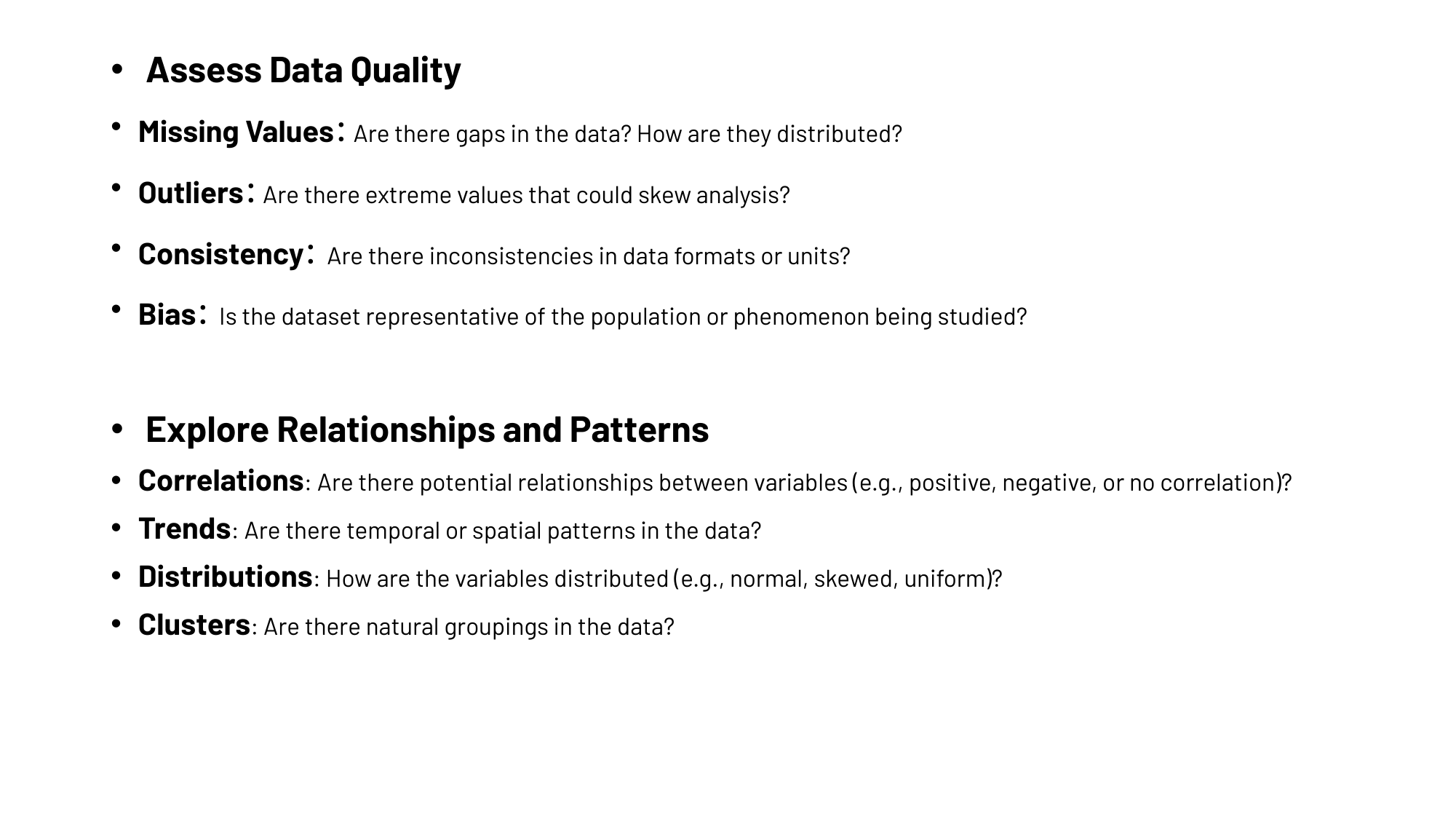

Assess Data Quality
Missing Values: Are there gaps in the data? How are they distributed?
Outliers: Are there extreme values that could skew analysis?
Consistency: Are there inconsistencies in data formats or units?
Bias: Is the dataset representative of the population or phenomenon being studied?

 Explore Relationships and Patterns
Correlations: Are there potential relationships between variables (e.g., positive, negative, or no correlation)?
Trends: Are there temporal or spatial patterns in the data?
Distributions: How are the variables distributed (e.g., normal, skewed, uniform)?
Clusters: Are there natural groupings in the data?